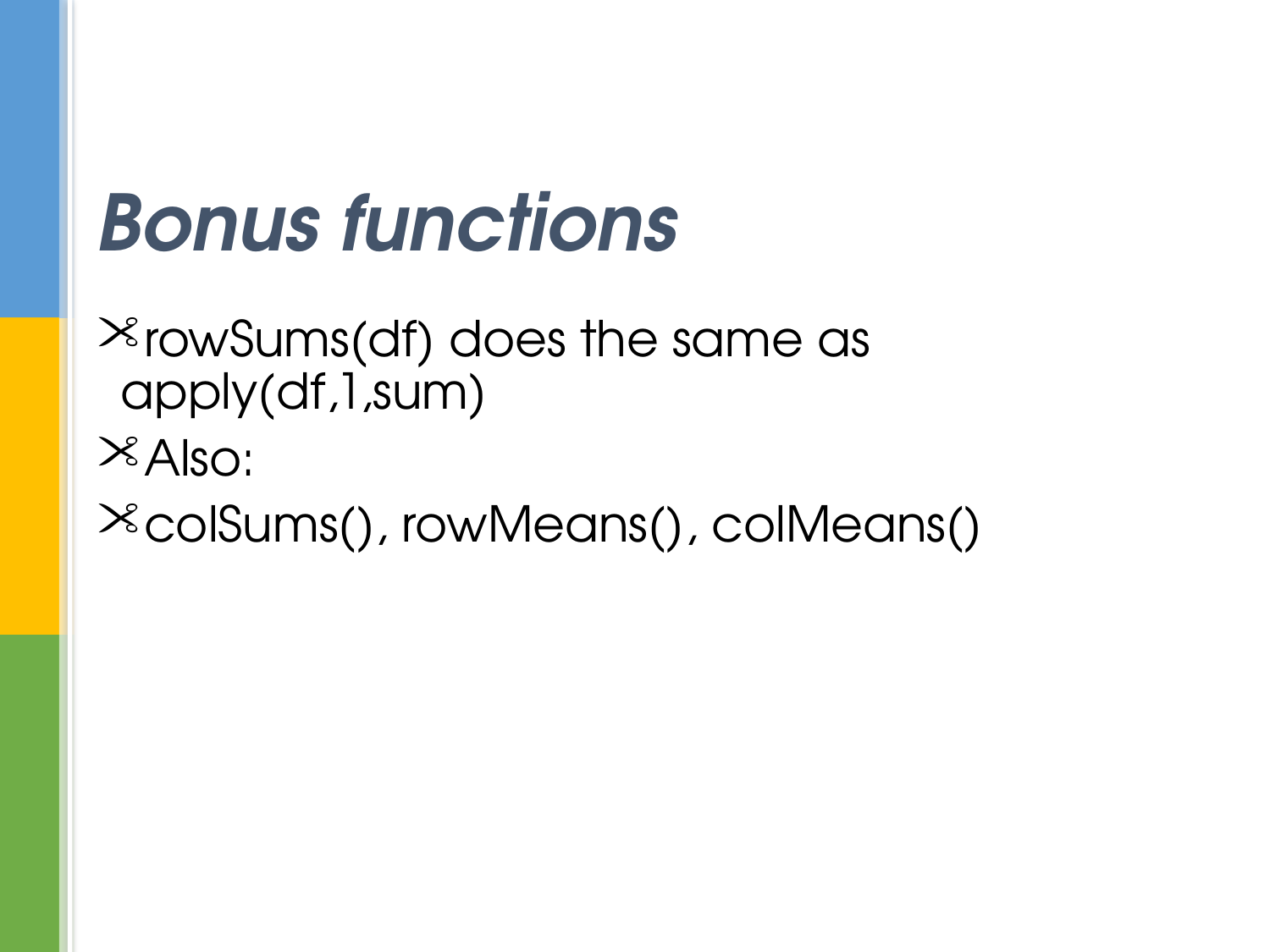

# Bonus functions
rowSums(df) does the same as apply(df,1,sum)
Also:
colSums(), rowMeans(), colMeans()